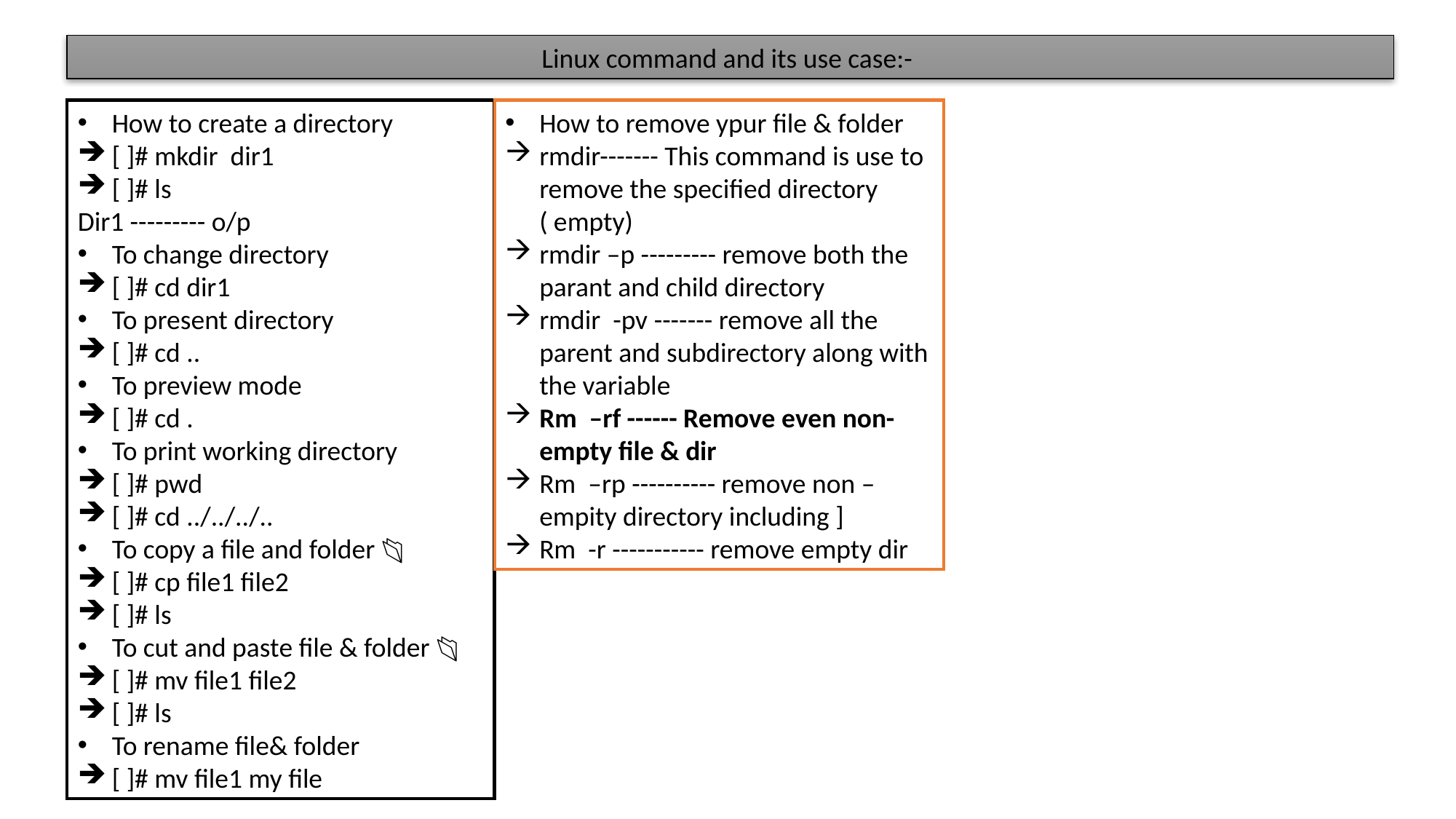

Linux command and its use case:-
How to create a directory
[ ]# mkdir  dir1
[ ]# ls
Dir1 --------- o/p
To change directory
[ ]# cd dir1
To present directory
[ ]# cd ..
To preview mode
[ ]# cd .
To print working directory
[ ]# pwd
[ ]# cd ../../../..
To copy a file and folder 📂
[ ]# cp file1 file2
[ ]# ls
To cut and paste file & folder 📂
[ ]# mv file1 file2
[ ]# ls
To rename file& folder
[ ]# mv file1 my file
How to remove ypur file & folder
rmdir------- This command is use to remove the specified directory  ( empty)
rmdir –p --------- remove both the parant and child directory
rmdir  -pv ------- remove all the parent and subdirectory along with the variable
Rm  –rf ------ Remove even non-empty file & dir
Rm  –rp ---------- remove non – empity directory including ]
Rm  -r ----------- remove empty dir